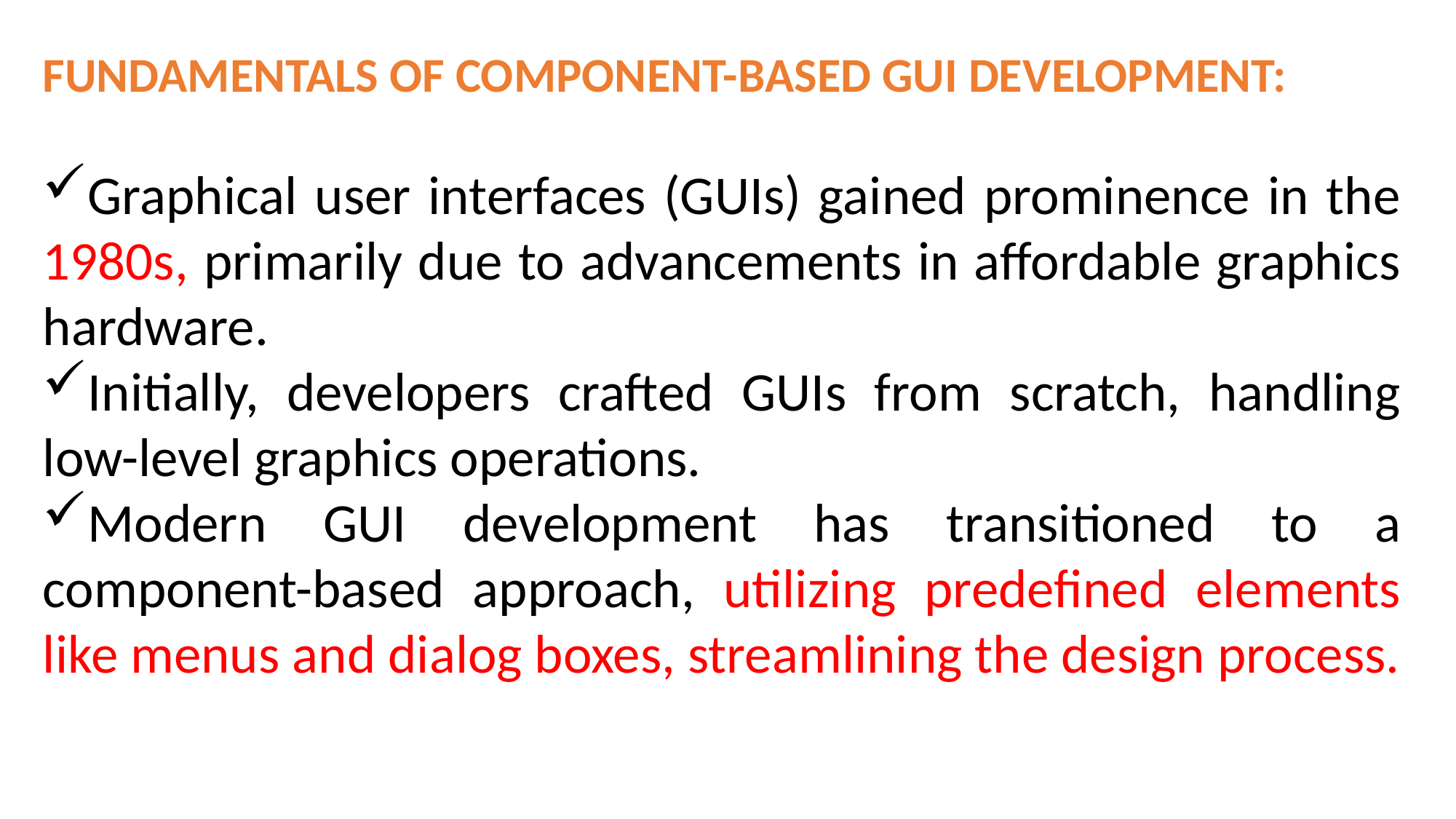

FUNDAMENTALS OF COMPONENT-BASED GUI DEVELOPMENT:

Graphical user interfaces (GUIs) gained prominence in the 1980s, primarily due to advancements in affordable graphics hardware.
Initially, developers crafted GUIs from scratch, handling low-level graphics operations.
Modern GUI development has transitioned to a component-based approach, utilizing predefined elements like menus and dialog boxes, streamlining the design process.